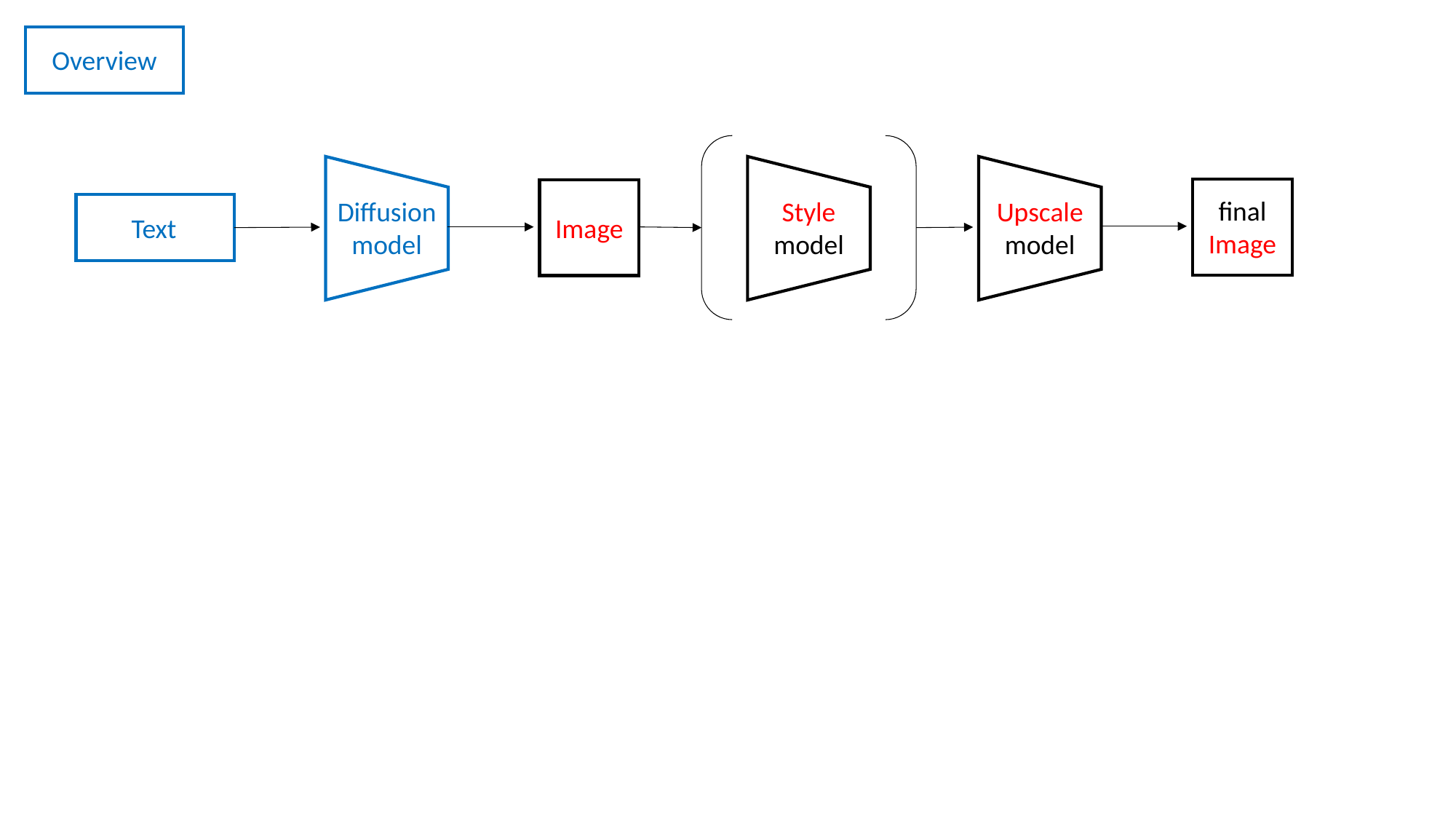

Overview

final
Image
Style
model
Upscale
model
Diffusion
model

Text
Image